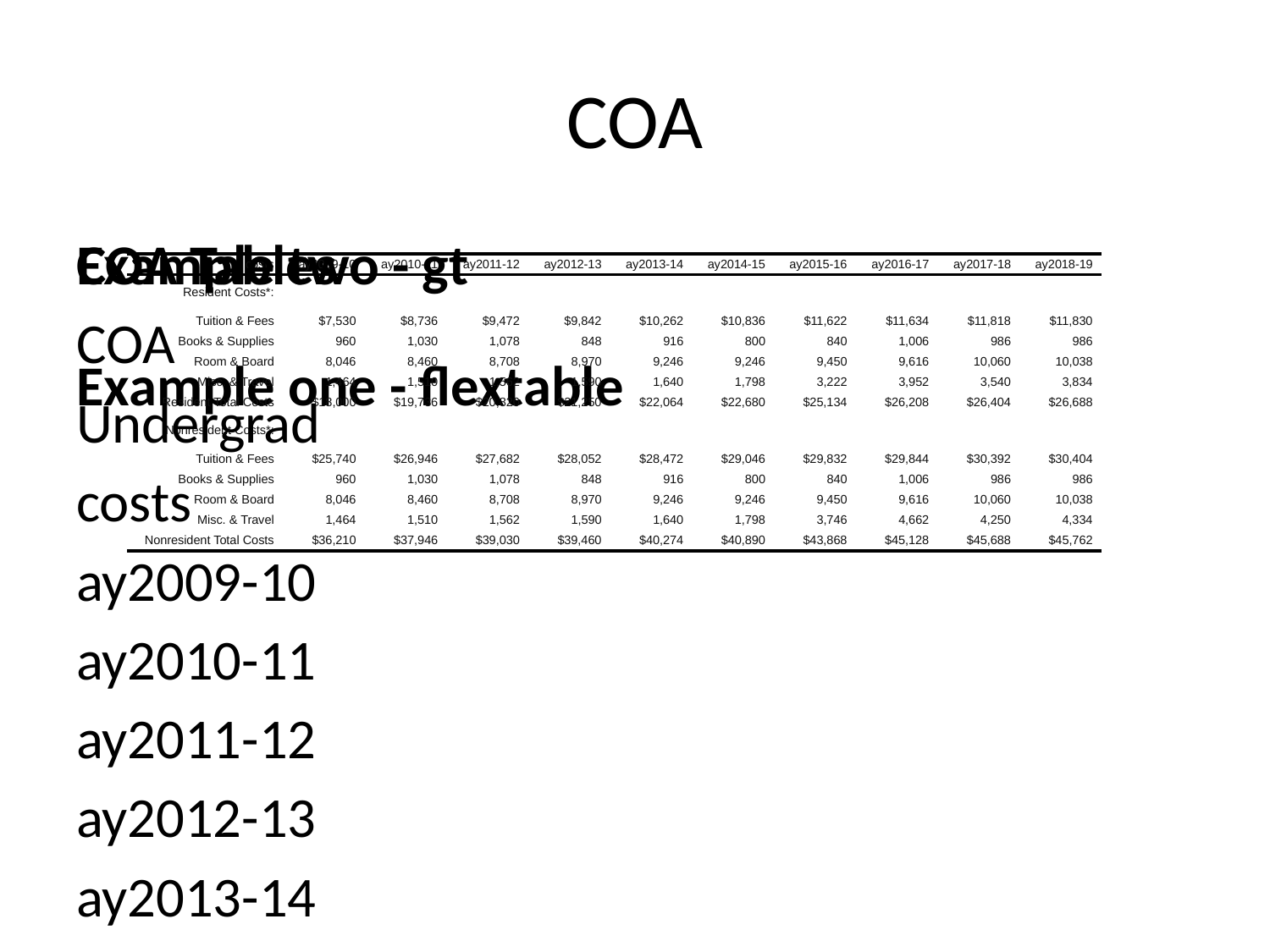

# COA
COA Tables
Example one - flextable
Example two - gt
COA
Undergrad
costs
ay2009-10
ay2010-11
ay2011-12
ay2012-13
ay2013-14
ay2014-15
ay2015-16
ay2016-17
ay2017-18
ay2018-19
Resident Costs*:
Tuition & Fees
$7,530
$8,736
$9,472
$9,842
$10,262
$10,836
$11,622
$11,634
$11,818
$11,830
Books & Supplies
960
1,030
1,078
848
916
800
840
1,006
986
986
Room & Board
8,046
8,460
8,708
8,970
9,246
9,246
9,450
9,616
10,060
10,038
Misc. & Travel
1,464
1,510
1,562
1,590
1,640
1,798
3,222
3,952
3,540
3,834
Resident Total Costs
$18,000
$19,736
$20,820
$21,250
$22,064
$22,680
$25,134
$26,208
$26,404
$26,688
Nonresident Costs*:
Tuition & Fees
$25,740
$26,946
$27,682
$28,052
$28,472
$29,046
$29,832
$29,844
$30,392
$30,404
Books & Supplies
960
1,030
1,078
848
916
800
840
1,006
986
986
Room & Board
8,046
8,460
8,708
8,970
9,246
9,246
9,450
9,616
10,060
10,038
Misc. & Travel
1,464
1,510
1,562
1,590
1,640
1,798
3,746
4,662
4,250
4,334
Nonresident Total Costs
$36,210
$37,946
$39,030
$39,460
$40,274
$40,890
$43,868
$45,128
$45,688
$45,762
Example three - kable
costs
ay2009-10
ay2010-11
ay2011-12
ay2012-13
ay2013-14
ay2014-15
ay2015-16
ay2016-17
ay2017-18
ay2018-19
Resident Costs*:
Tuition & Fees
$7,530
$8,736
$9,472
$9,842
$10,262
$10,836
$11,622
$11,634
$11,818
$11,830
Books & Supplies
960
1,030
1,078
848
916
800
840
1,006
986
986
Room & Board
8,046
8,460
8,708
8,970
9,246
9,246
9,450
9,616
10,060
10,038
Misc. & Travel
1,464
1,510
1,562
1,590
1,640
1,798
3,222
3,952
3,540
3,834
Resident Total Costs
$18,000
$19,736
$20,820
$21,250
$22,064
$22,680
$25,134
$26,208
$26,404
$26,688
Nonresident Costs*:
Tuition & Fees
$25,740
$26,946
$27,682
$28,052
$28,472
$29,046
$29,832
$29,844
$30,392
$30,404
Books & Supplies
960
1,030
1,078
848
916
800
840
1,006
986
986
Room & Board
8,046
8,460
8,708
8,970
9,246
9,246
9,450
9,616
10,060
10,038
Misc. & Travel
1,464
1,510
1,562
1,590
1,640
1,798
3,746
4,662
4,250
4,334
Nonresident Total Costs
$36,210
$37,946
$39,030
$39,460
$40,274
$40,890
$43,868
$45,128
$45,688
$45,762
costs
ay2009-10
ay2010-11
ay2011-12
ay2012-13
ay2013-14
ay2014-15
ay2015-16
ay2016-17
ay2017-18
ay2018-19
Resident Costs*:
Tuition & Fees
$7,530
$8,736
$9,472
$9,842
$10,262
$10,836
$11,622
$11,634
$11,818
$11,830
Books & Supplies
960
1,030
1,078
848
916
800
840
1,006
986
986
Room & Board
8,046
8,460
8,708
8,970
9,246
9,246
9,450
9,616
10,060
10,038
Misc. & Travel
1,464
1,510
1,562
1,590
1,640
1,798
3,222
3,952
3,540
3,834
Resident Total Costs
$18,000
$19,736
$20,820
$21,250
$22,064
$22,680
$25,134
$26,208
$26,404
$26,688
Nonresident Costs*:
Tuition & Fees
$25,740
$26,946
$27,682
$28,052
$28,472
$29,046
$29,832
$29,844
$30,392
$30,404
Books & Supplies
960
1,030
1,078
848
916
800
840
1,006
986
986
Room & Board
8,046
8,460
8,708
8,970
9,246
9,246
9,450
9,616
10,060
10,038
Misc. & Travel
1,464
1,510
1,562
1,590
1,640
1,798
3,746
4,662
4,250
4,334
Nonresident Total Costs
$36,210
$37,946
$39,030
$39,460
$40,274
$40,890
$43,868
$45,128
$45,688
$45,762
Example four - xtable
## % latex table generated in R 3.6.3 by xtable 1.8-4 package
## % Mon Mar 09 16:08:04 2020
## \begin{table}[ht]
## \centering
## \begin{tabular}{}
##   \toprule
##  & costs & ay2009-10 & ay2010-11 & ay2011-12 & ay2012-13 & ay2013-14 & ay2014-15 & ay2015-16 & ay2016-17 & ay2017-18 & ay2018-19 \\
##   \midrule
## 1 & Resident Costs*: &  &  &  &  &  &  &  &  &  &  \\
##   2 & Tuition \& Fees & \$7,530 & \$8,736 & \$9,472 & \$9,842 & \$10,262 & \$10,836 & \$11,622 & \$11,634 & \$11,818 & \$11,830 \\
##   3 & Books \& Supplies & 960 & 1,030 & 1,078 & 848 & 916 & 800 & 840 & 1,006 & 986 & 986 \\
##   4 & Room \& Board & 8,046 & 8,460 & 8,708 & 8,970 & 9,246 & 9,246 & 9,450 & 9,616 & 10,060 & 10,038 \\
##   5 & Misc. \& Travel & 1,464 & 1,510 & 1,562 & 1,590 & 1,640 & 1,798 & 3,222 & 3,952 & 3,540 & 3,834 \\
##   6 & Resident Total Costs & \$18,000 & \$19,736 & \$20,820 & \$21,250 & \$22,064 & \$22,680 & \$25,134 & \$26,208 & \$26,404 & \$26,688 \\
##   7 & Nonresident Costs*: &  &  &  &  &  &  &  &  &  &  \\
##   8 & Tuition \& Fees & \$25,740 & \$26,946 & \$27,682 & \$28,052 & \$28,472 & \$29,046 & \$29,832 & \$29,844 & \$30,392 & \$30,404 \\
##   9 & Books \& Supplies & 960 & 1,030 & 1,078 & 848 & 916 & 800 & 840 & 1,006 & 986 & 986 \\
##   10 & Room \& Board & 8,046 & 8,460 & 8,708 & 8,970 & 9,246 & 9,246 & 9,450 & 9,616 & 10,060 & 10,038 \\
##   11 & Misc. \& Travel & 1,464 & 1,510 & 1,562 & 1,590 & 1,640 & 1,798 & 3,746 & 4,662 & 4,250 & 4,334 \\
##   12 & Nonresident Total Costs & \$36,210 & \$37,946 & \$39,030 & \$39,460 & \$40,274 & \$40,890 & \$43,868 & \$45,128 & \$45,688 & \$45,762 \\
##    \bottomrule
## \end{tabular}
## \end{table}
COA Charts
| costs | ay2009-10 | ay2010-11 | ay2011-12 | ay2012-13 | ay2013-14 | ay2014-15 | ay2015-16 | ay2016-17 | ay2017-18 | ay2018-19 |
| --- | --- | --- | --- | --- | --- | --- | --- | --- | --- | --- |
| Resident Costs\*: |  |  |  |  |  |  |  |  |  |  |
| Tuition & Fees | $7,530 | $8,736 | $9,472 | $9,842 | $10,262 | $10,836 | $11,622 | $11,634 | $11,818 | $11,830 |
| Books & Supplies | 960 | 1,030 | 1,078 | 848 | 916 | 800 | 840 | 1,006 | 986 | 986 |
| Room & Board | 8,046 | 8,460 | 8,708 | 8,970 | 9,246 | 9,246 | 9,450 | 9,616 | 10,060 | 10,038 |
| Misc. & Travel | 1,464 | 1,510 | 1,562 | 1,590 | 1,640 | 1,798 | 3,222 | 3,952 | 3,540 | 3,834 |
| Resident Total Costs | $18,000 | $19,736 | $20,820 | $21,250 | $22,064 | $22,680 | $25,134 | $26,208 | $26,404 | $26,688 |
| Nonresident Costs\*: |  |  |  |  |  |  |  |  |  |  |
| Tuition & Fees | $25,740 | $26,946 | $27,682 | $28,052 | $28,472 | $29,046 | $29,832 | $29,844 | $30,392 | $30,404 |
| Books & Supplies | 960 | 1,030 | 1,078 | 848 | 916 | 800 | 840 | 1,006 | 986 | 986 |
| Room & Board | 8,046 | 8,460 | 8,708 | 8,970 | 9,246 | 9,246 | 9,450 | 9,616 | 10,060 | 10,038 |
| Misc. & Travel | 1,464 | 1,510 | 1,562 | 1,590 | 1,640 | 1,798 | 3,746 | 4,662 | 4,250 | 4,334 |
| Nonresident Total Costs | $36,210 | $37,946 | $39,030 | $39,460 | $40,274 | $40,890 | $43,868 | $45,128 | $45,688 | $45,762 |